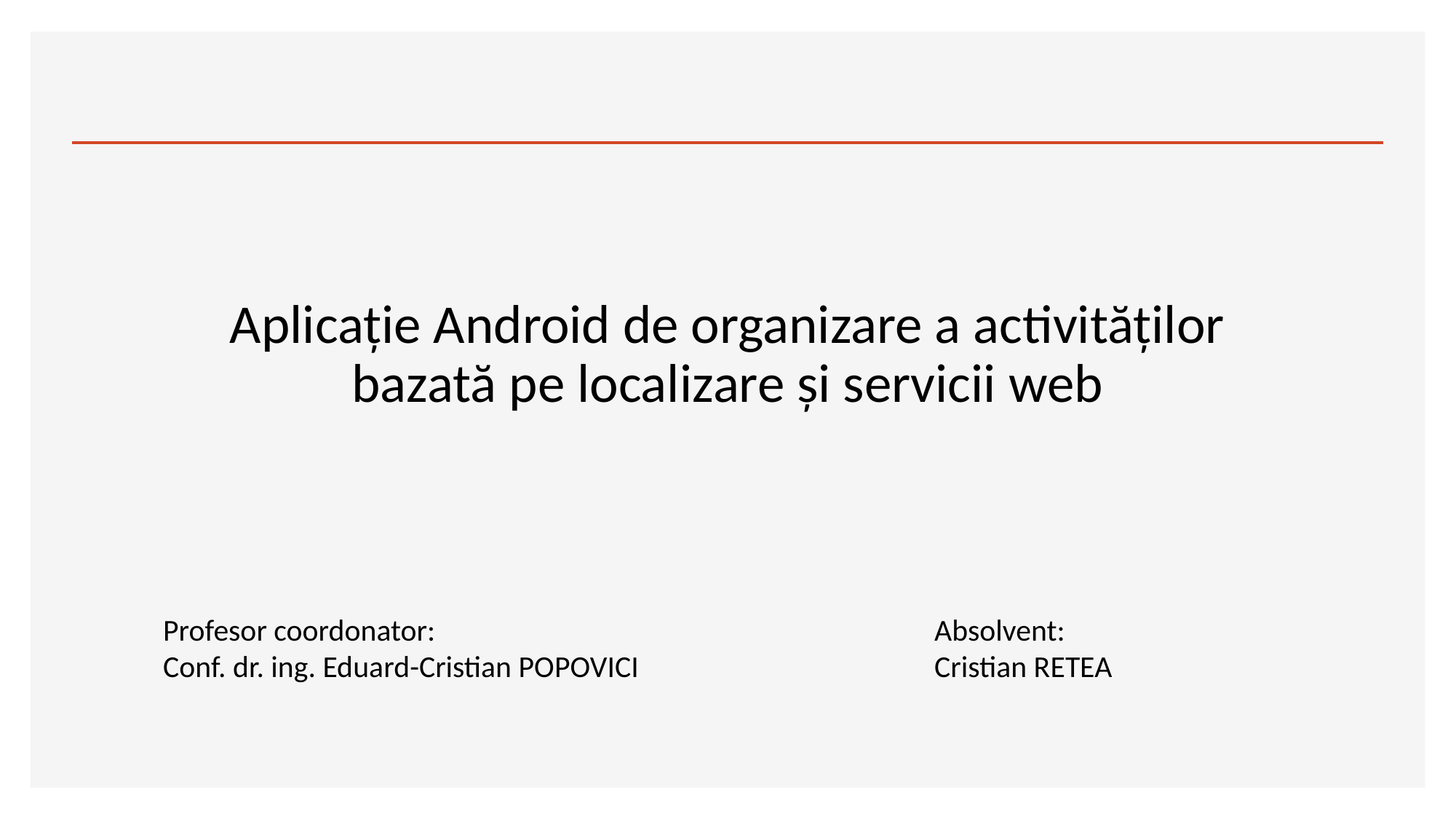

Aplicație Android de organizare a activităților bazată pe localizare și servicii web
Profesor coordonator:
Conf. dr. ing. Eduard-Cristian POPOVICI
Absolvent:
Cristian RETEA